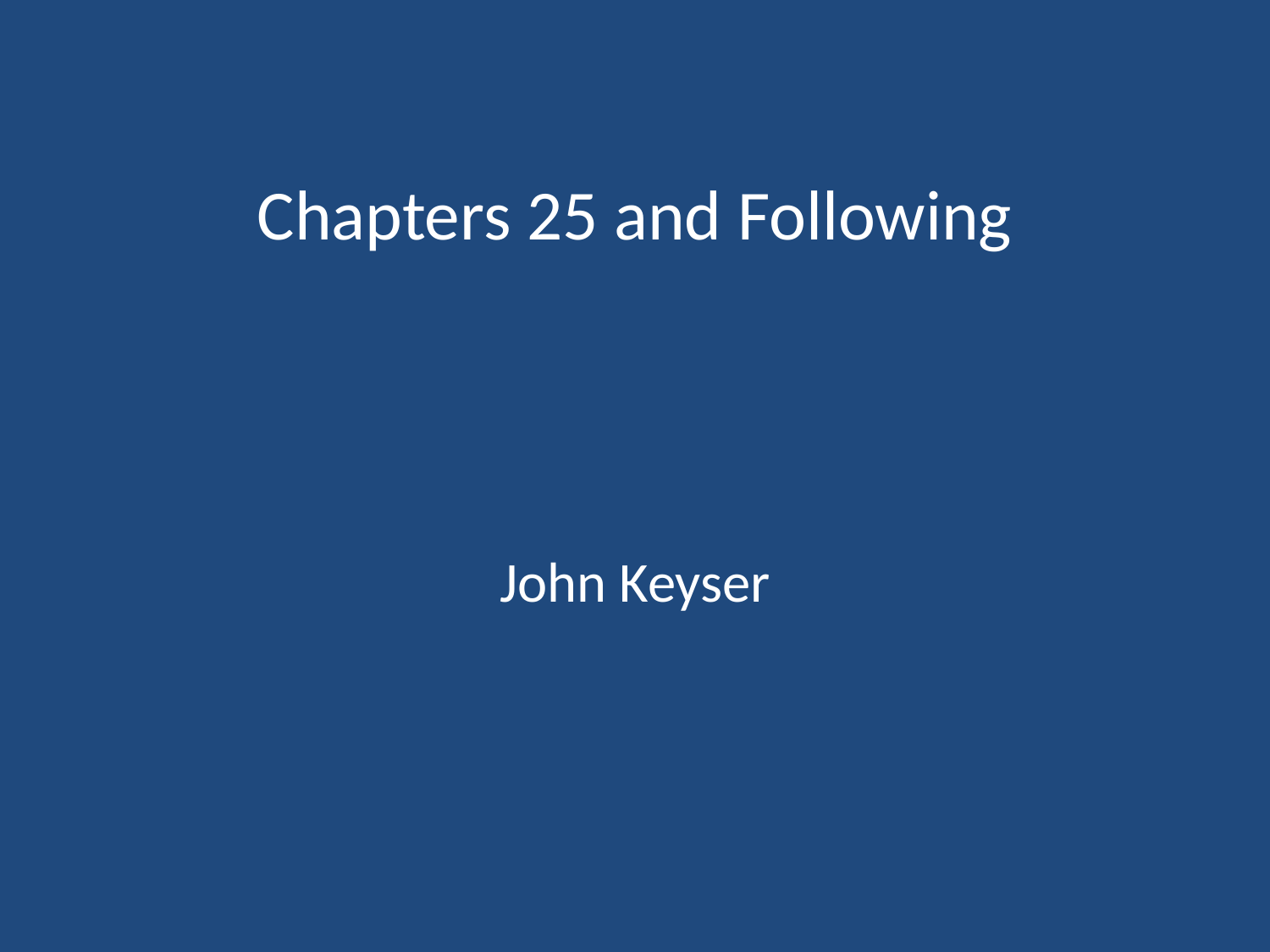

# Chapters 25 and Following
John Keyser